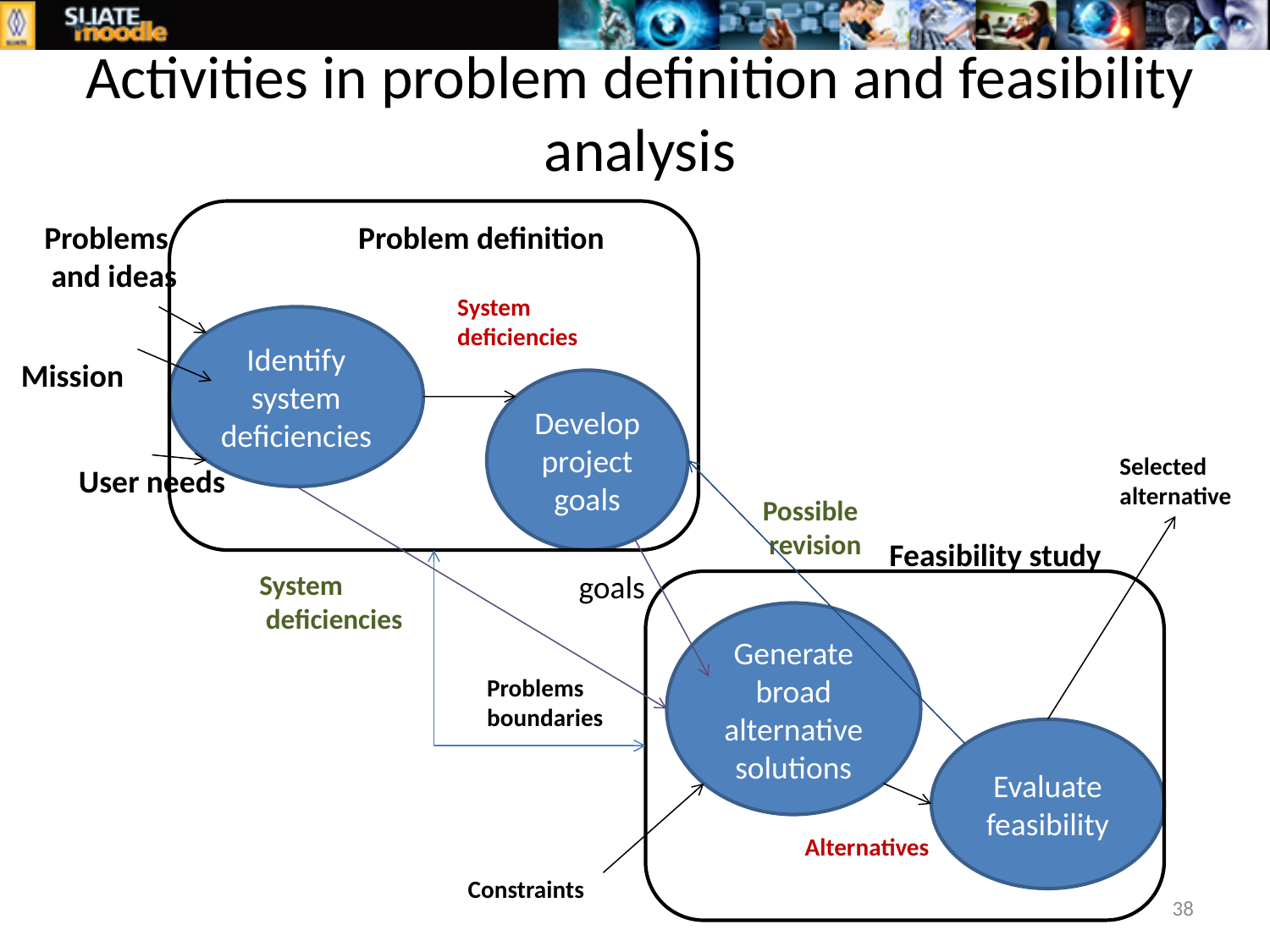

# Activities in problem definition and feasibility analysis

Problems
 and ideas
Problem definition
System
deficiencies
Identify system deficiencies
Mission
Develop project goals
Selected
alternative
User needs
Possible
 revision
Feasibility study
System
 deficiencies
goals

Generate broad alternative solutions
Problems
boundaries
Evaluate feasibility
Alternatives
Constraints
38